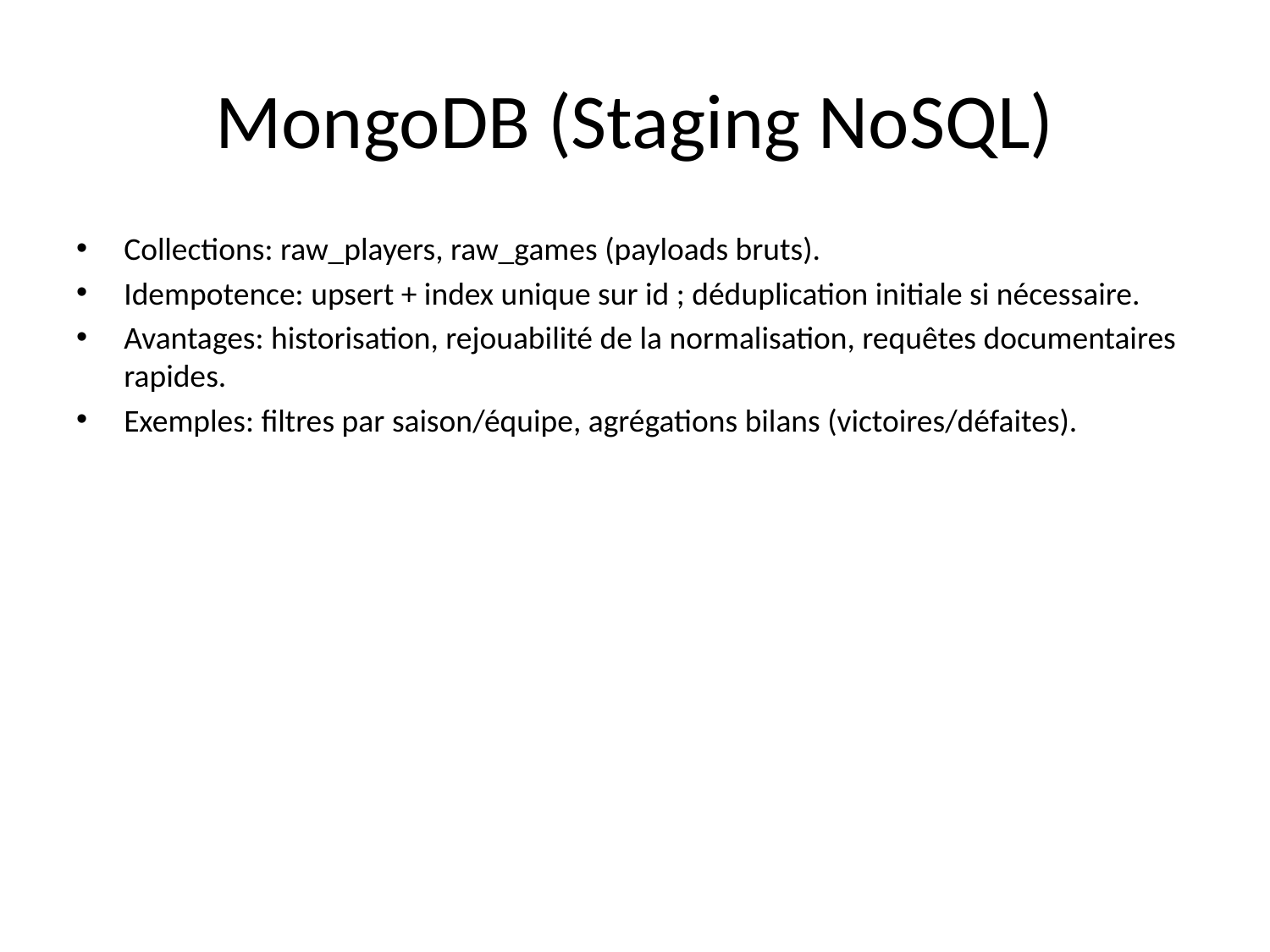

# MongoDB (Staging NoSQL)
Collections: raw_players, raw_games (payloads bruts).
Idempotence: upsert + index unique sur id ; déduplication initiale si nécessaire.
Avantages: historisation, rejouabilité de la normalisation, requêtes documentaires rapides.
Exemples: filtres par saison/équipe, agrégations bilans (victoires/défaites).